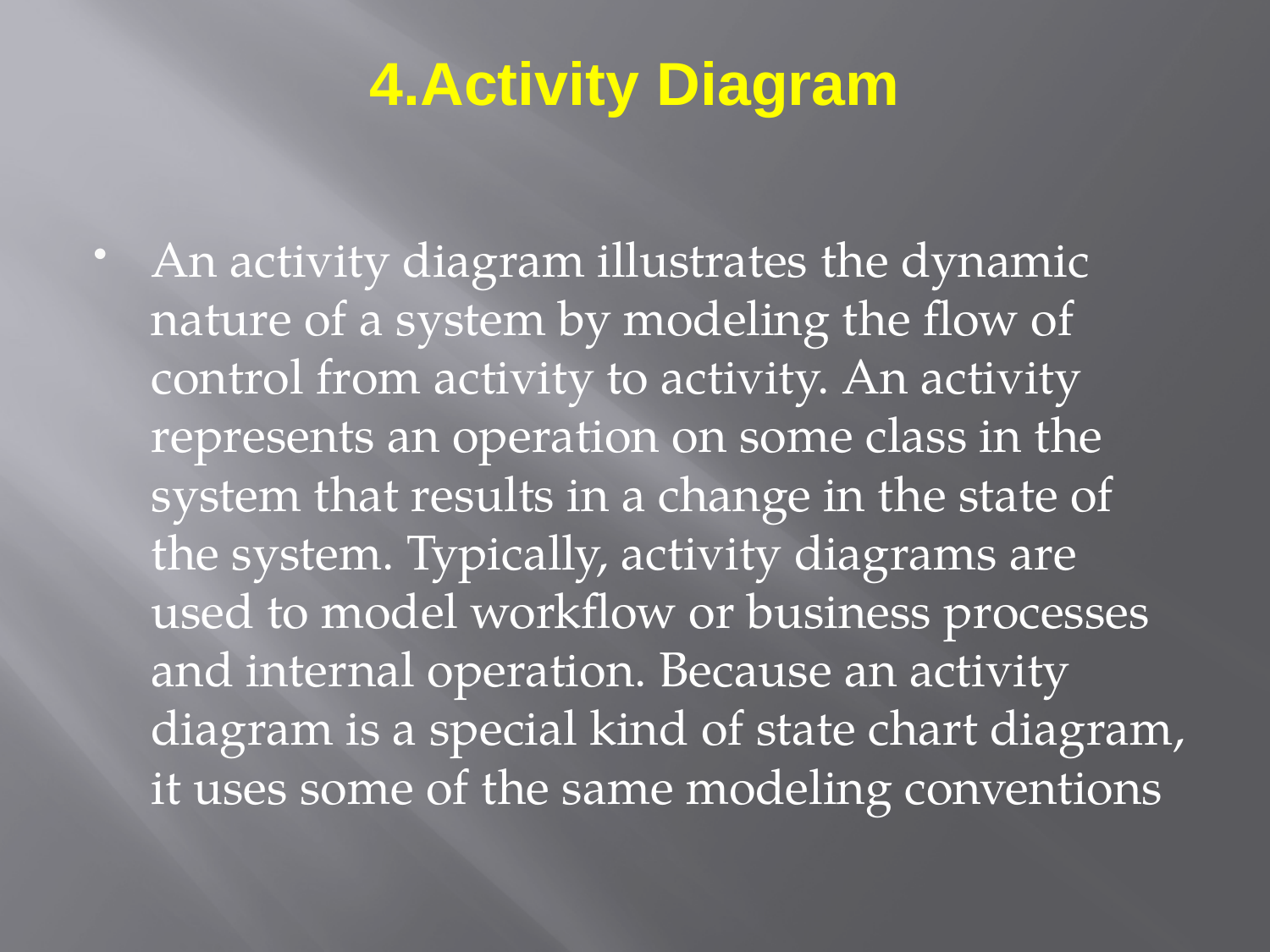

# 4.Activity Diagram
An activity diagram illustrates the dynamic nature of a system by modeling the flow of control from activity to activity. An activity represents an operation on some class in the system that results in a change in the state of the system. Typically, activity diagrams are used to model workflow or business processes and internal operation. Because an activity diagram is a special kind of state chart diagram, it uses some of the same modeling conventions